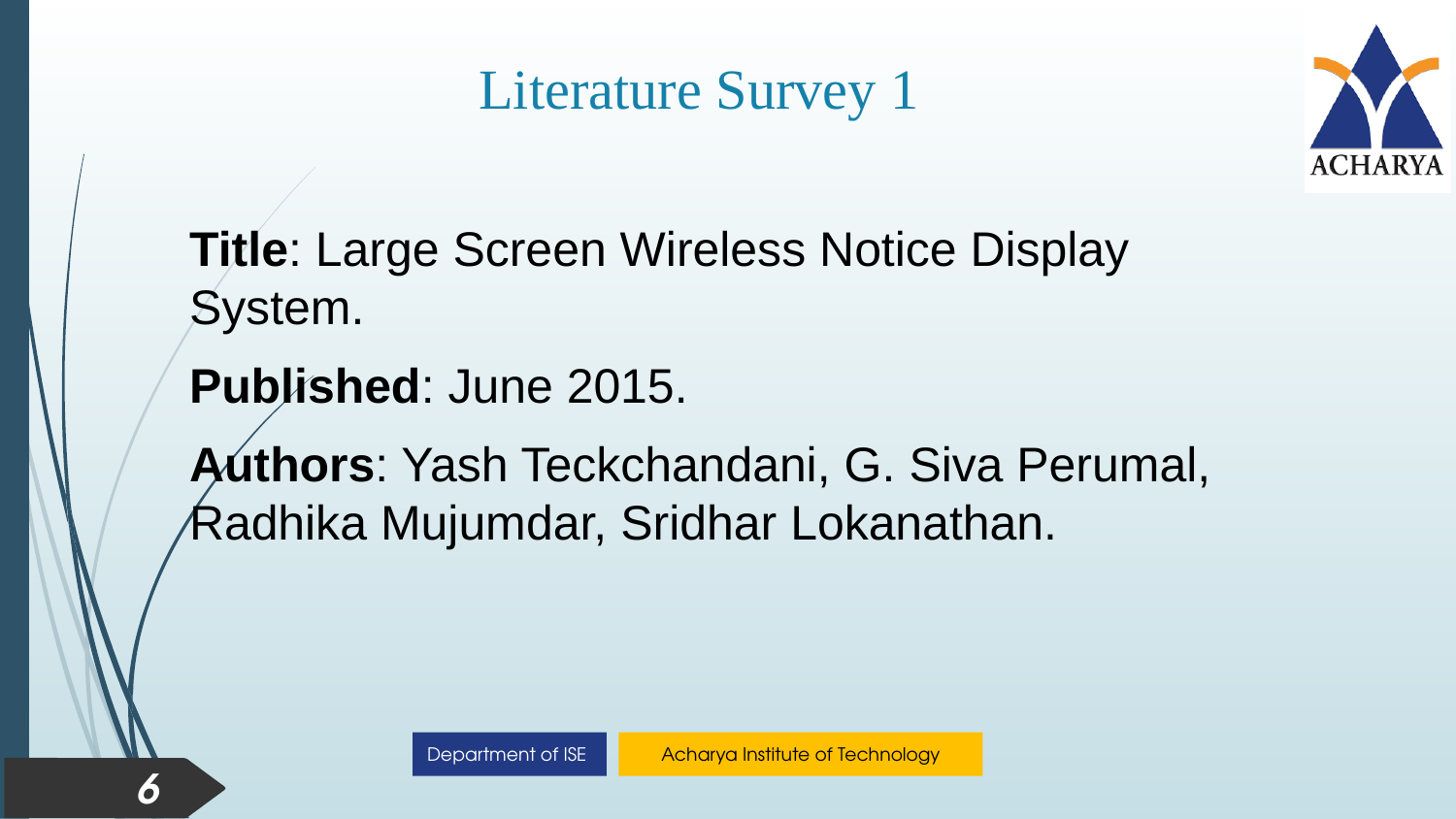

Literature Survey 1
Title: Large Screen Wireless Notice Display System.
Published: June 2015.
Authors: Yash Teckchandani, G. Siva Perumal, Radhika Mujumdar, Sridhar Lokanathan.
6